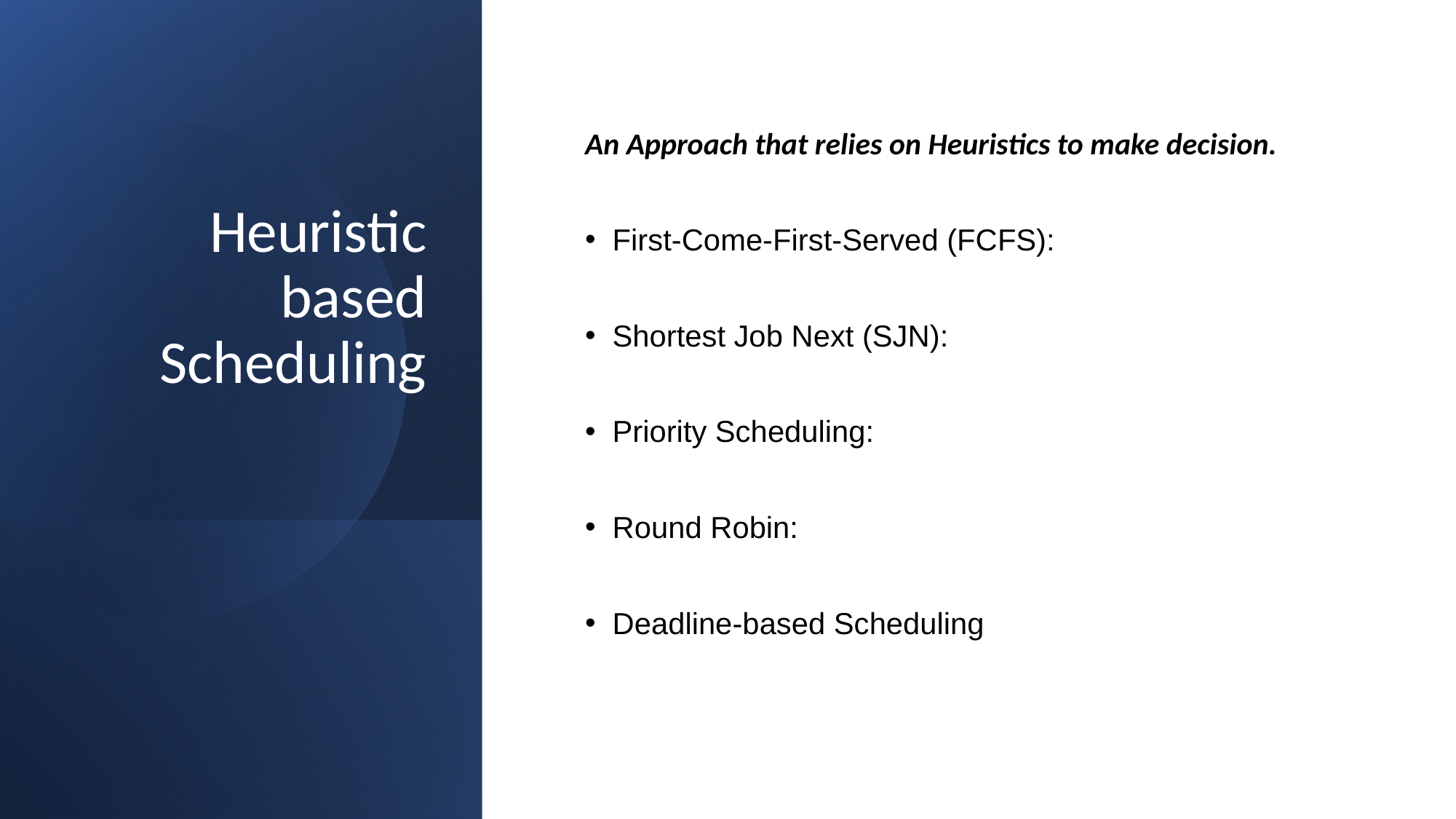

# Heuristic based Scheduling
An Approach that relies on Heuristics to make decision.

First-Come-First-Served (FCFS):

Shortest Job Next (SJN):

Priority Scheduling:

Round Robin:

Deadline-based Scheduling

3